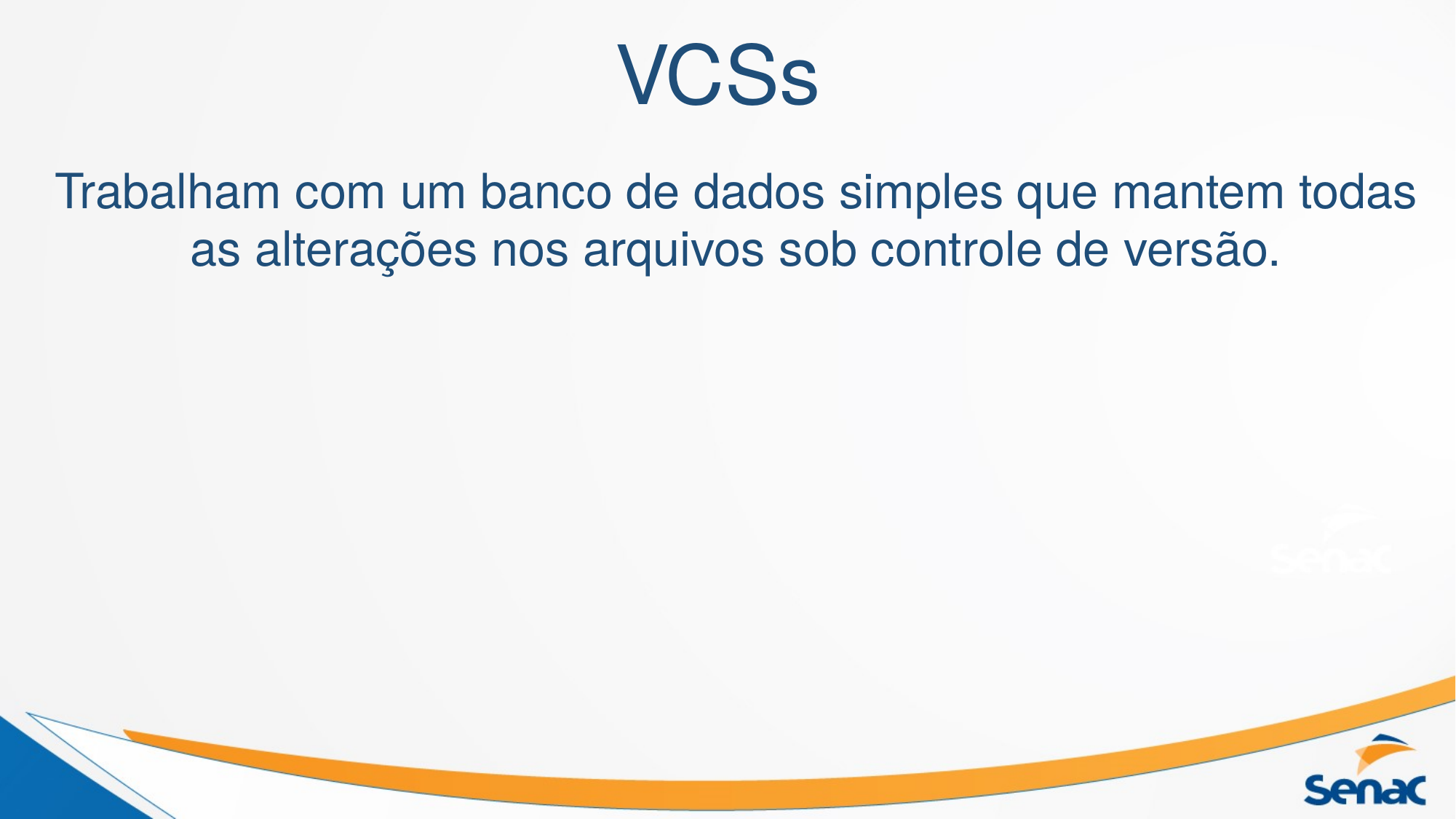

# VCSs
Trabalham com um banco de dados simples que mantem todas as alterações nos arquivos sob controle de versão.